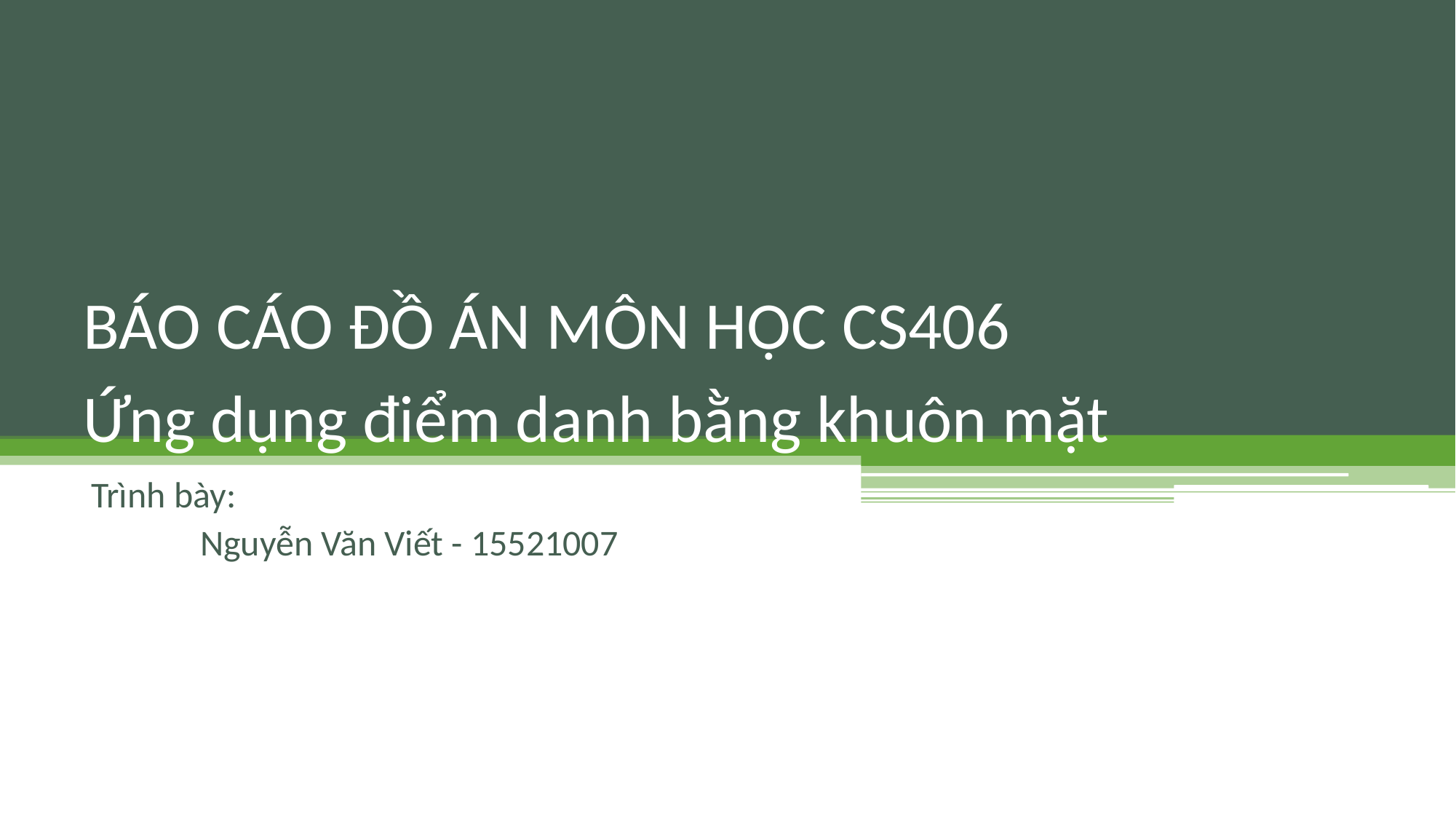

BÁO CÁO ĐỒ ÁN MÔN HỌC CS406
# Ứng dụng điểm danh bằng khuôn mặt
Trình bày:
	Nguyễn Văn Viết - 15521007